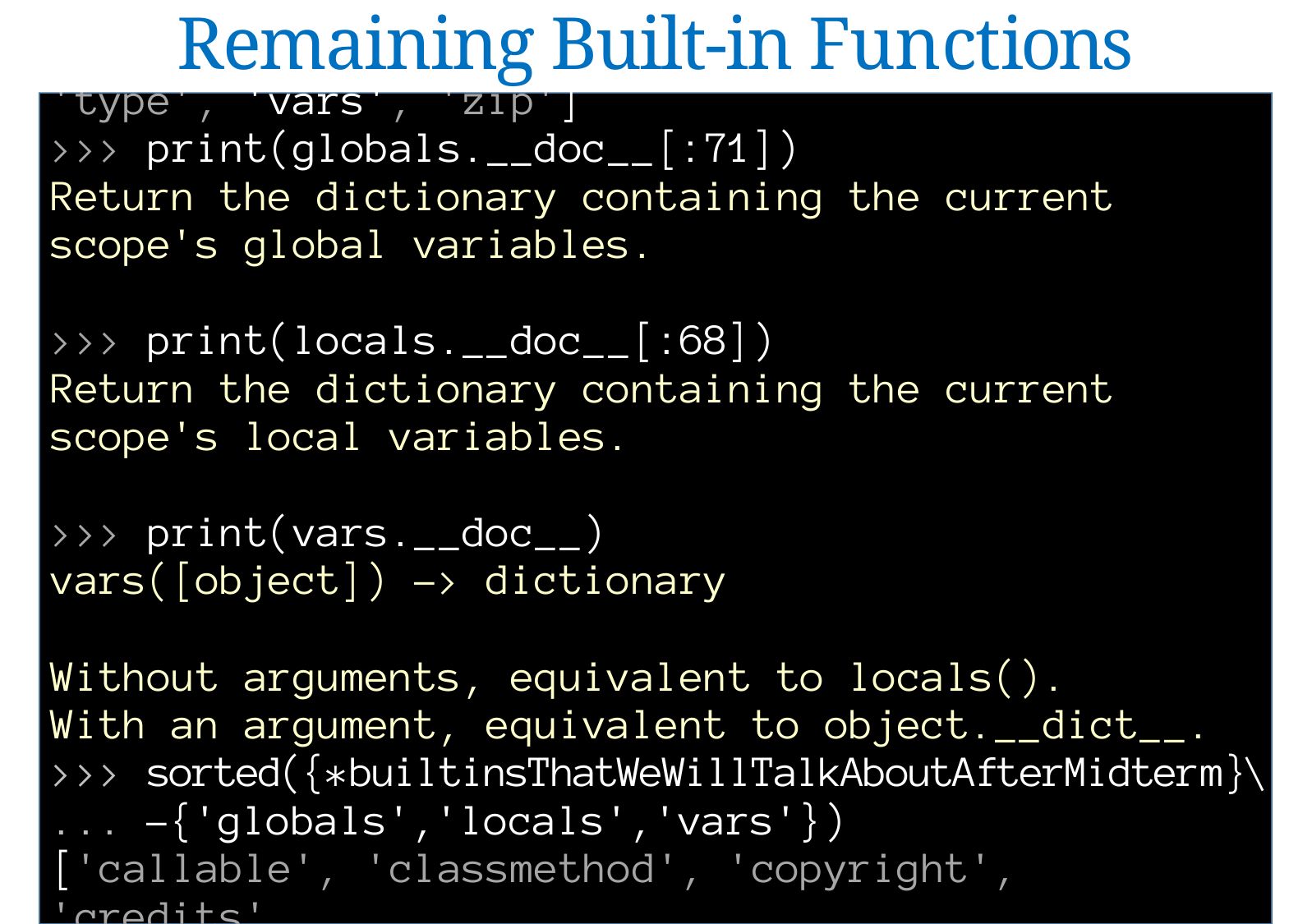

Remaining Built-in Functions
'type', 'vars', 'zip']
>>> print(globals.__doc__[:71])
Return the dictionary containing the current
scope's global variables.

>>> print(locals.__doc__[:68])
Return the dictionary containing the current
scope's local variables.

>>> print(vars.__doc__)
vars([object]) -> dictionary

Without arguments, equivalent to locals().
With an argument, equivalent to object.__dict__.
>>> sorted({*builtinsThatWeWillTalkAboutAfterMidterm}\
... -{'globals','locals','vars'})
['callable', 'classmethod', 'copyright', 'credits',